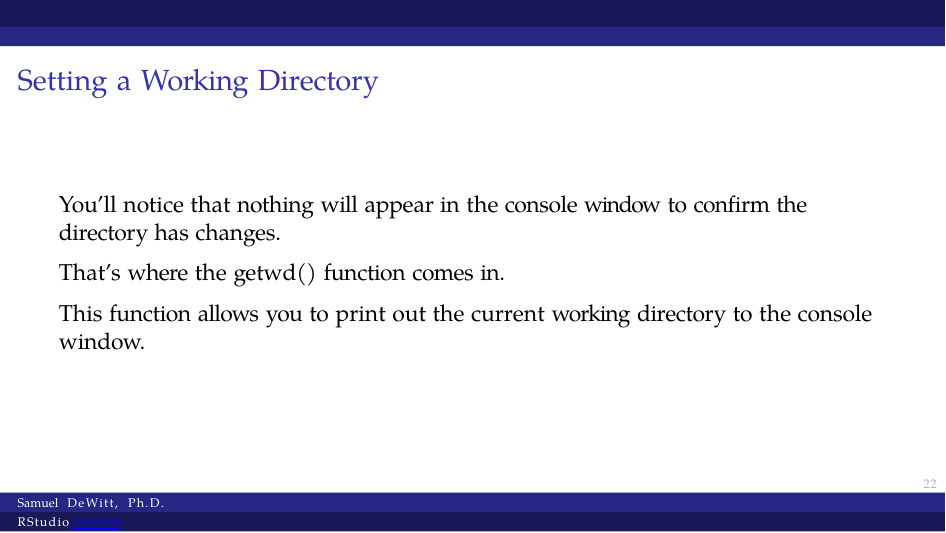

# Setting a Working Directory
You’ll notice that nothing will appear in the console window to confirm the directory has changes.
That’s where the getwd() function comes in.
This function allows you to print out the current working directory to the console window.
22
Samuel DeWitt, Ph.D. RStudio Tutorial